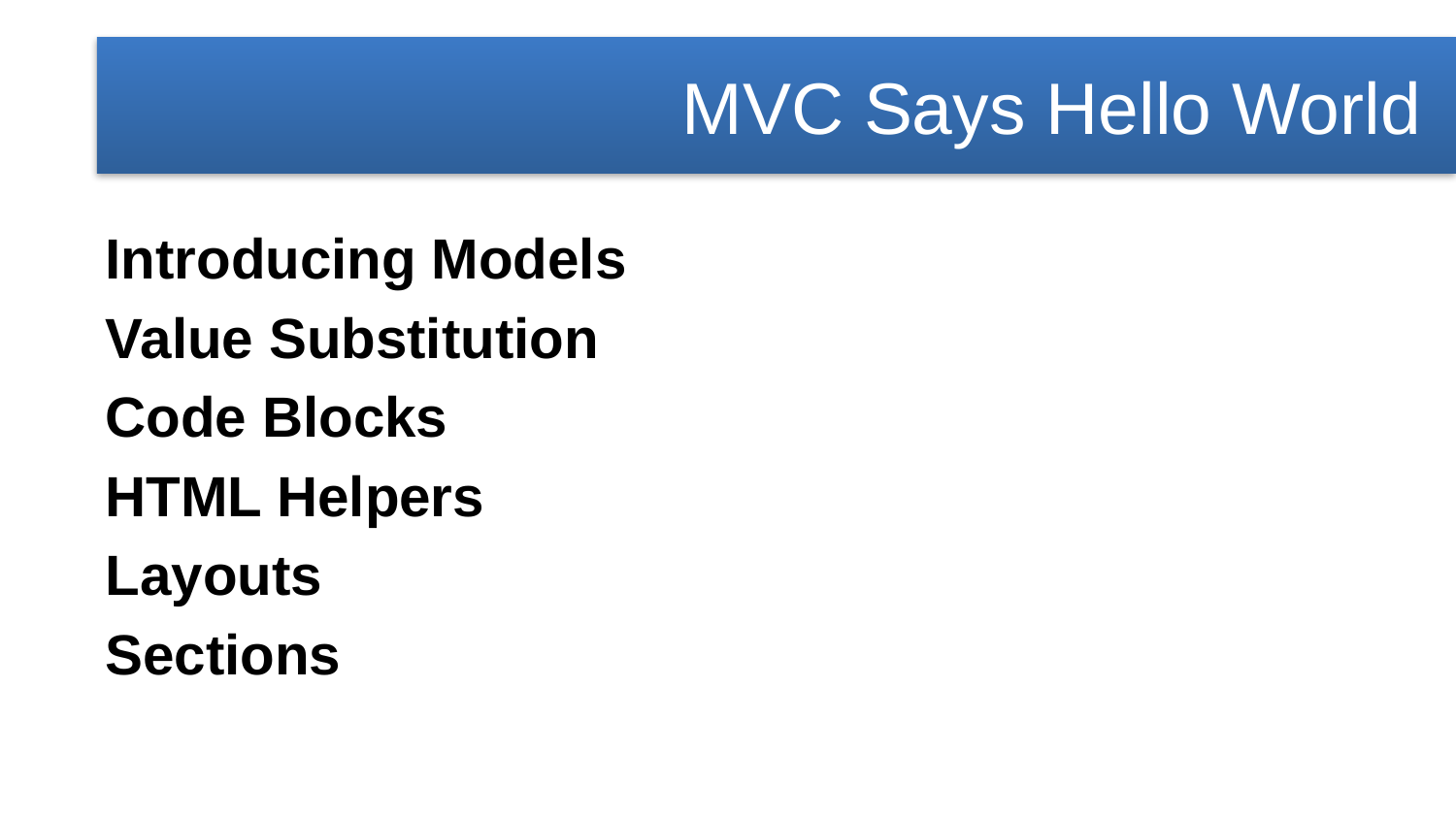

MVC Says Hello World
Introducing Models
Value Substitution
Code Blocks
HTML Helpers
Layouts
Sections